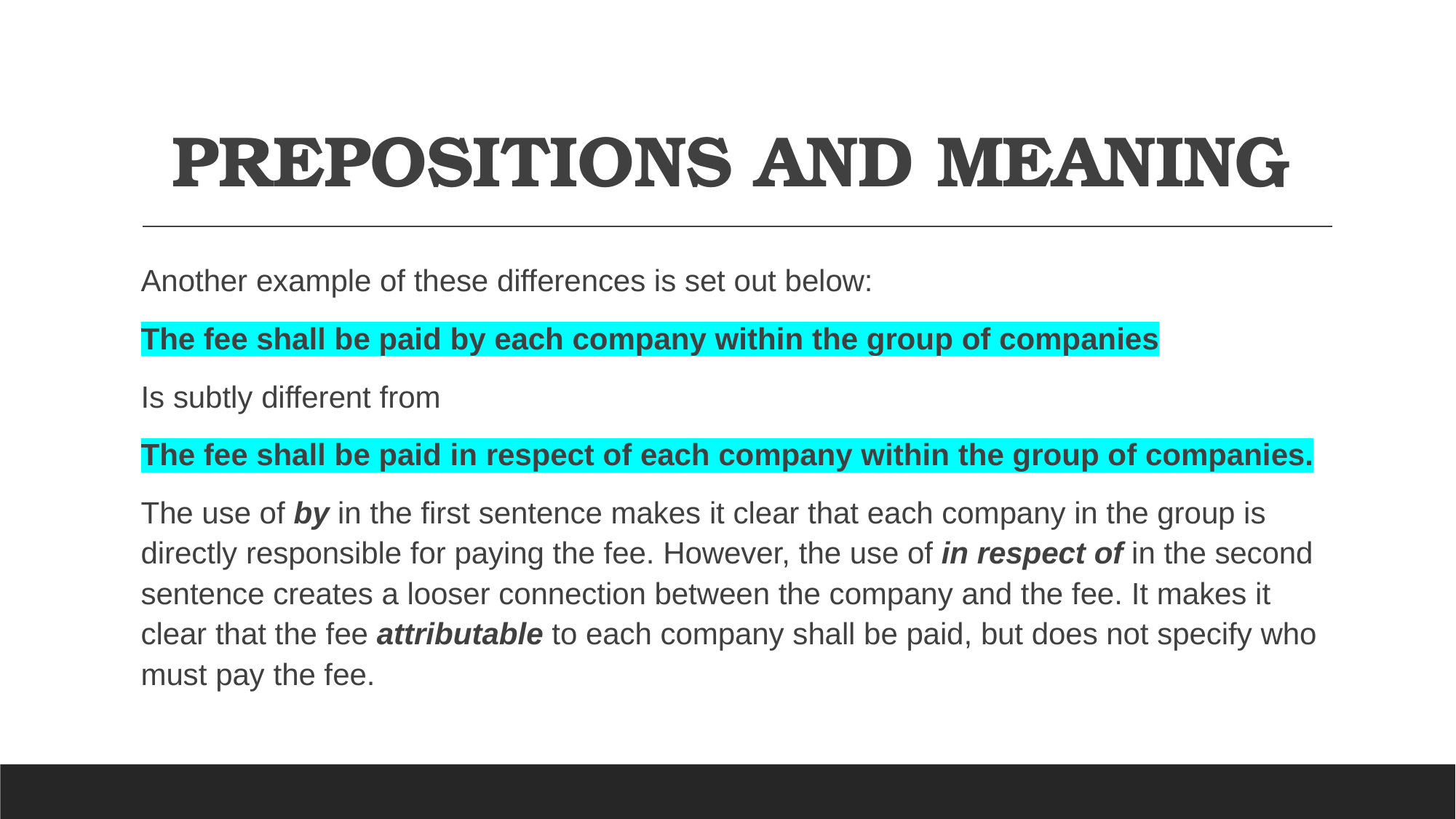

# PREPOSITIONS AND MEANING
Another example of these differences is set out below:
The fee shall be paid by each company within the group of companies
Is subtly different from
The fee shall be paid in respect of each company within the group of companies.
The use of by in the first sentence makes it clear that each company in the group is directly responsible for paying the fee. However, the use of in respect of in the second sentence creates a looser connection between the company and the fee. It makes it clear that the fee attributable to each company shall be paid, but does not specify who must pay the fee.